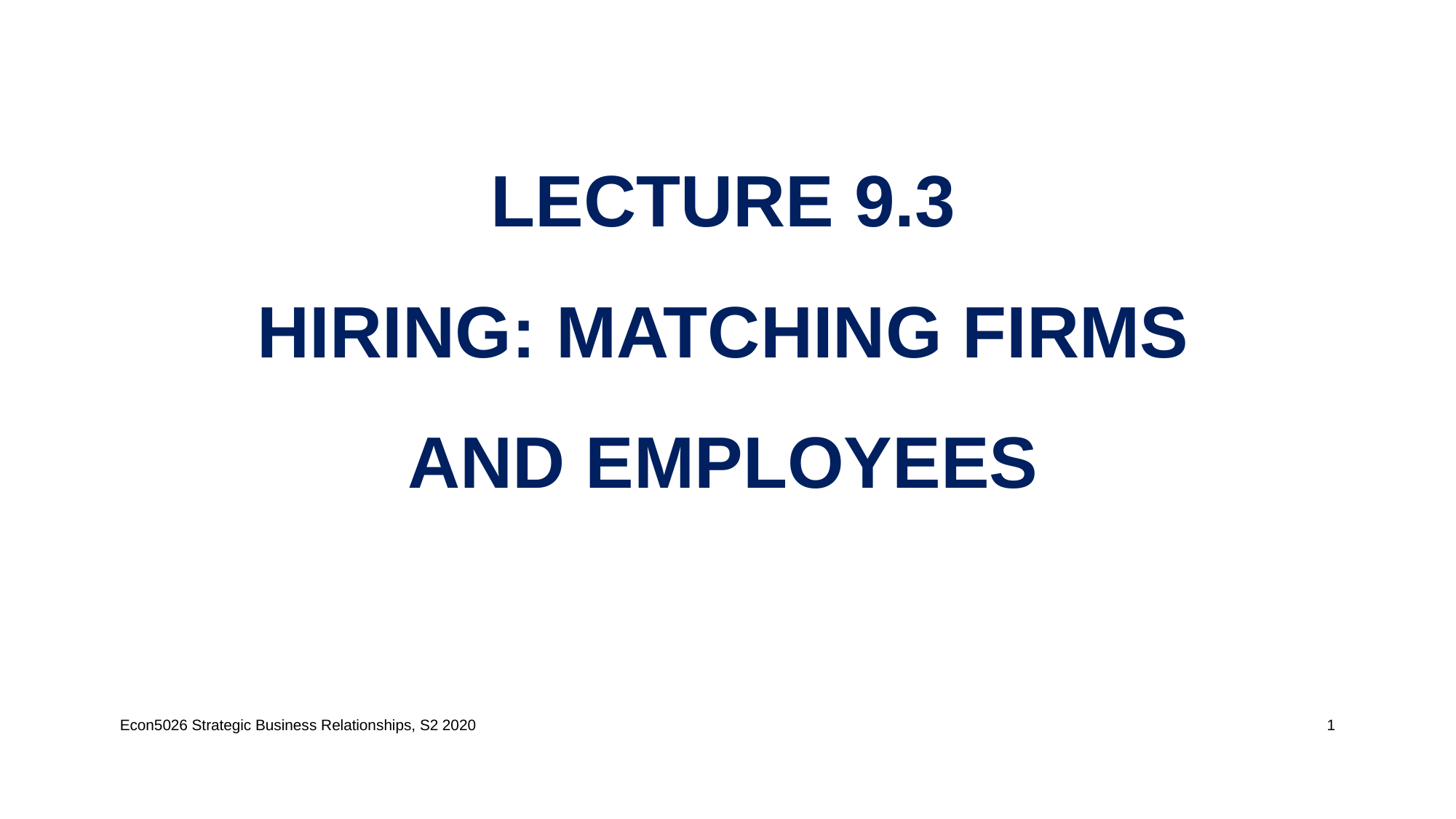

# Lecture 9.3 Hiring: Matching firms and employees
Econ5026 Strategic Business Relationships, S2 2020
1